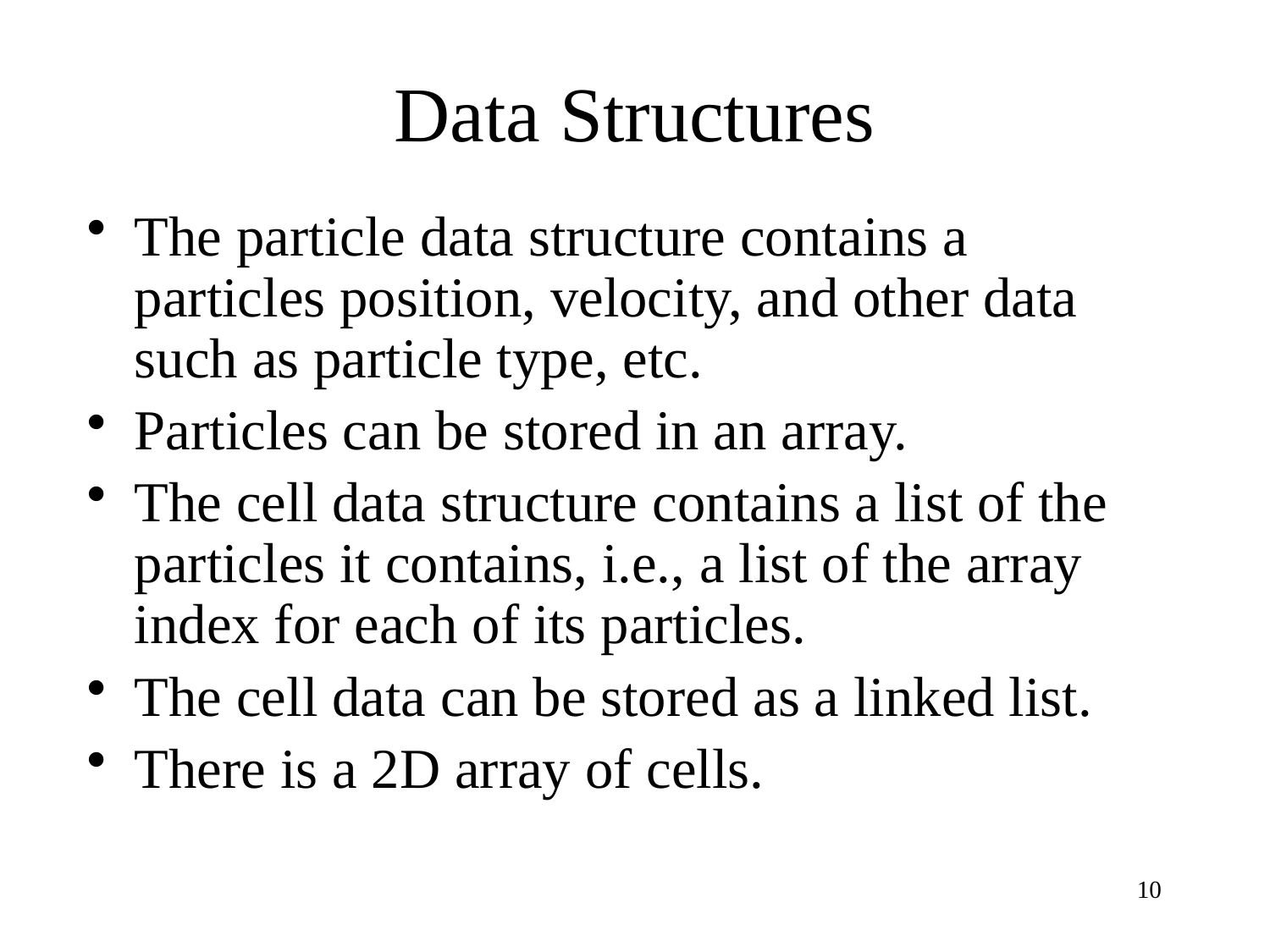

# Data Structures
The particle data structure contains a particles position, velocity, and other data such as particle type, etc.
Particles can be stored in an array.
The cell data structure contains a list of the particles it contains, i.e., a list of the array index for each of its particles.
The cell data can be stored as a linked list.
There is a 2D array of cells.

10